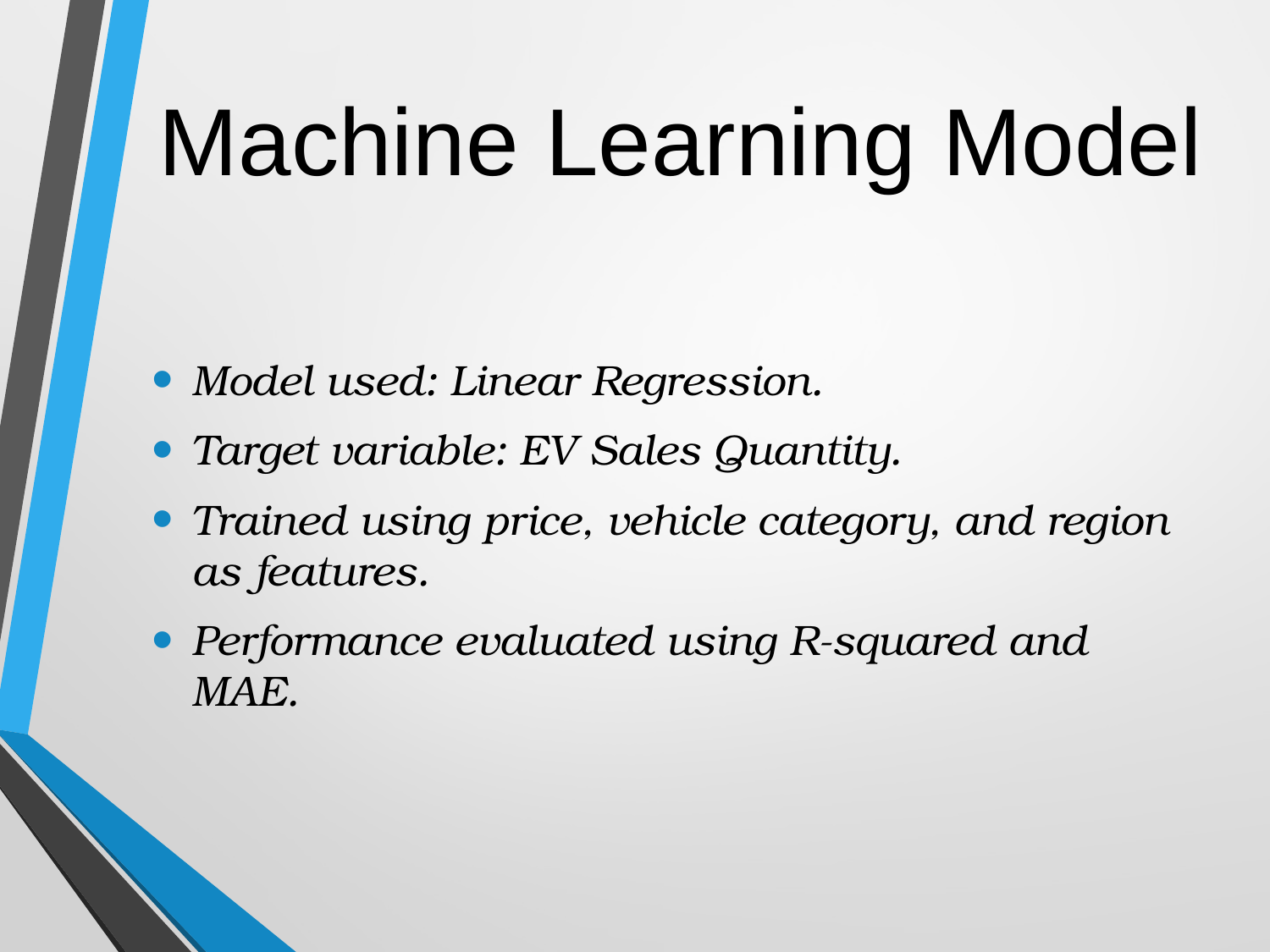

# Machine Learning Model
Model used: Linear Regression.
Target variable: EV Sales Quantity.
Trained using price, vehicle category, and region as features.
Performance evaluated using R-squared and MAE.